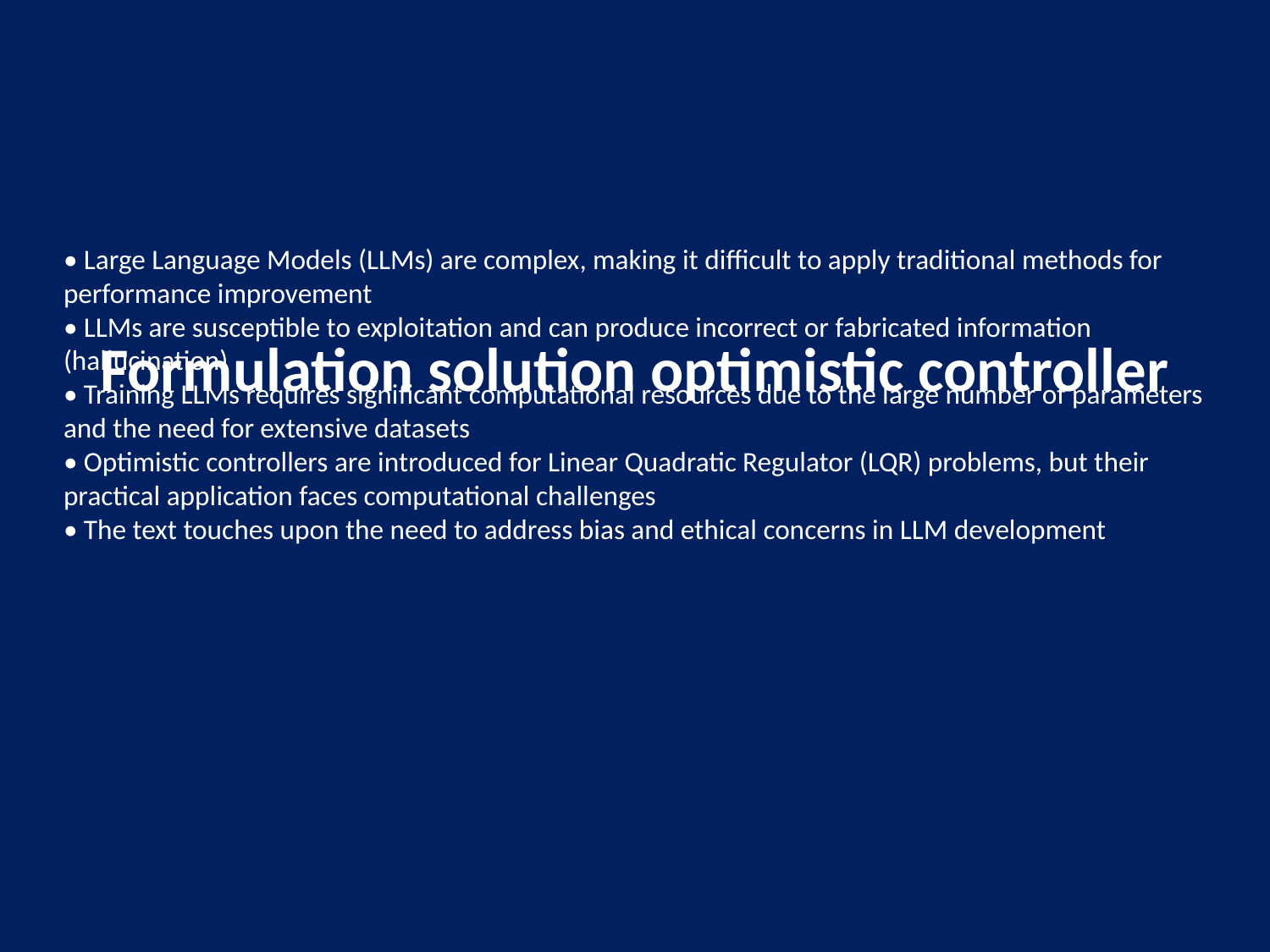

• Large Language Models (LLMs) are complex, making it difficult to apply traditional methods for performance improvement
• LLMs are susceptible to exploitation and can produce incorrect or fabricated information (hallucination)
• Training LLMs requires significant computational resources due to the large number of parameters and the need for extensive datasets
• Optimistic controllers are introduced for Linear Quadratic Regulator (LQR) problems, but their practical application faces computational challenges
• The text touches upon the need to address bias and ethical concerns in LLM development
Formulation solution optimistic controller